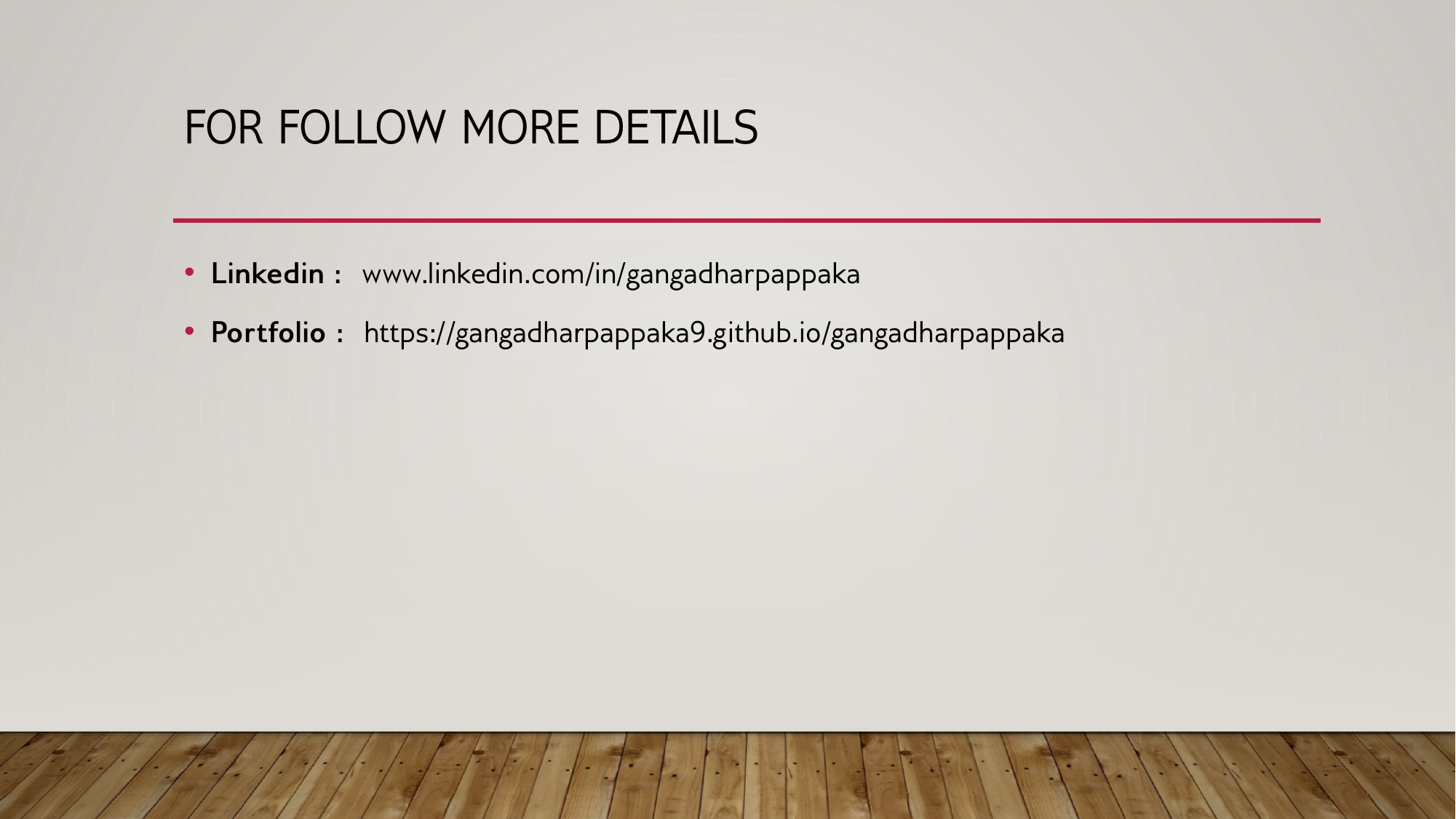

# For follow more Details
Linkedin :  www.linkedin.com/in/gangadharpappaka
Portfolio :  https://gangadharpappaka9.github.io/gangadharpappaka